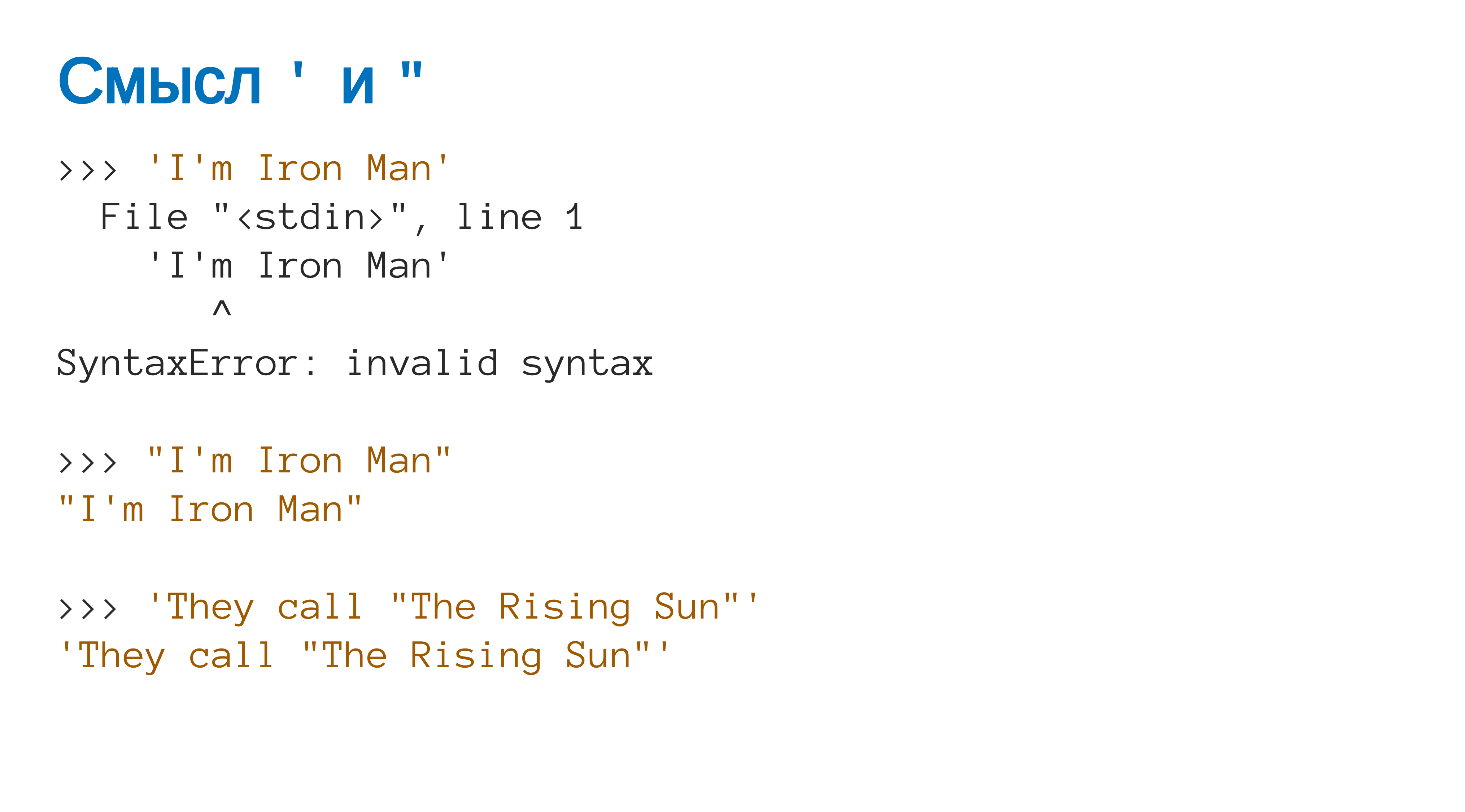

# Смысл ' и "
>>> 'I'm Iron Man'
  File "<stdin>", line 1
    'I'm Iron Man'
       ^
SyntaxError: invalid syntax

>>> "I'm Iron Man"
"I'm Iron Man"

>>> 'They call "The Rising Sun"'
'They call "The Rising Sun"'
9